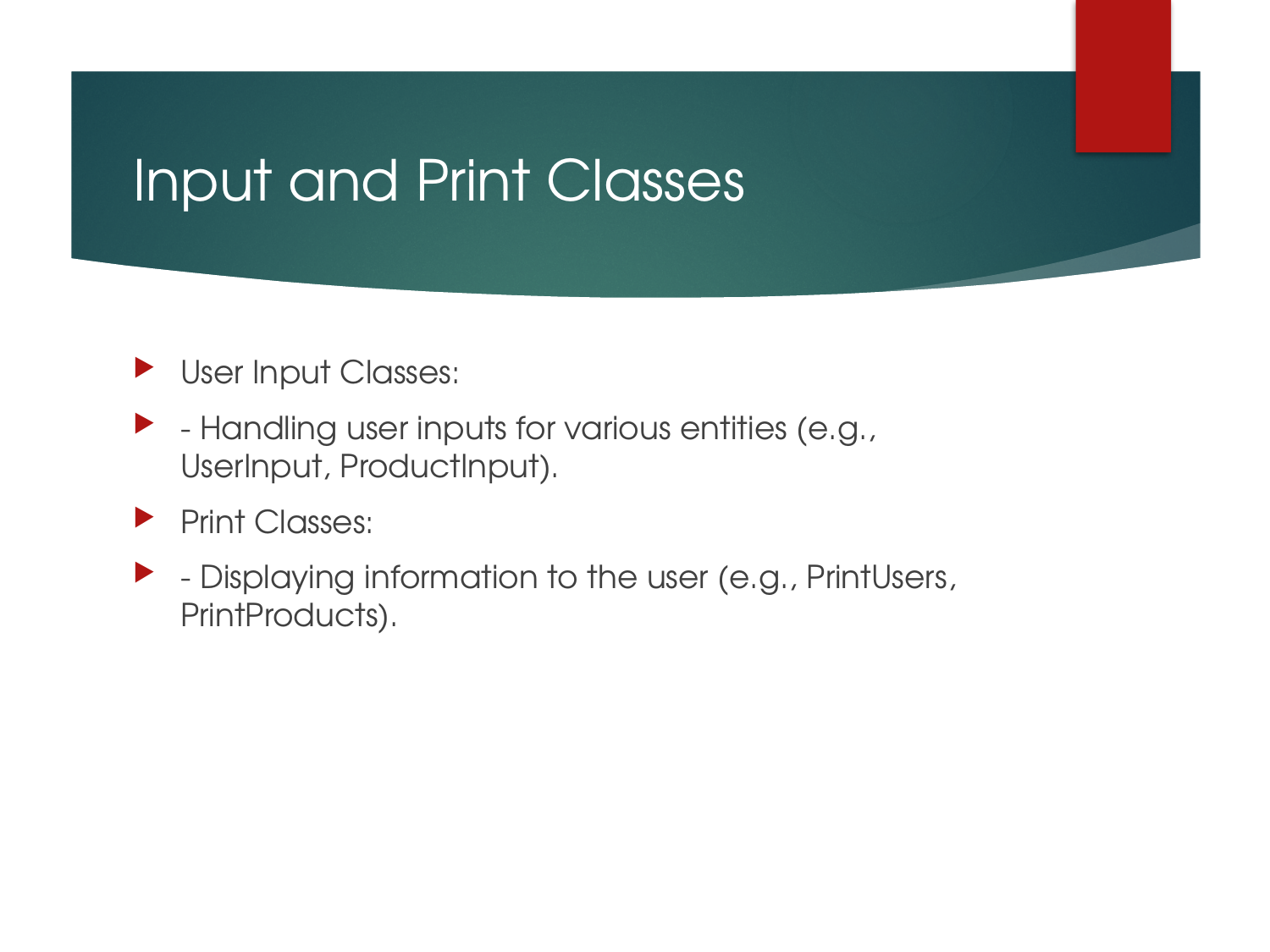

# Input and Print Classes
User Input Classes:
- Handling user inputs for various entities (e.g., UserInput, ProductInput).
Print Classes:
- Displaying information to the user (e.g., PrintUsers, PrintProducts).